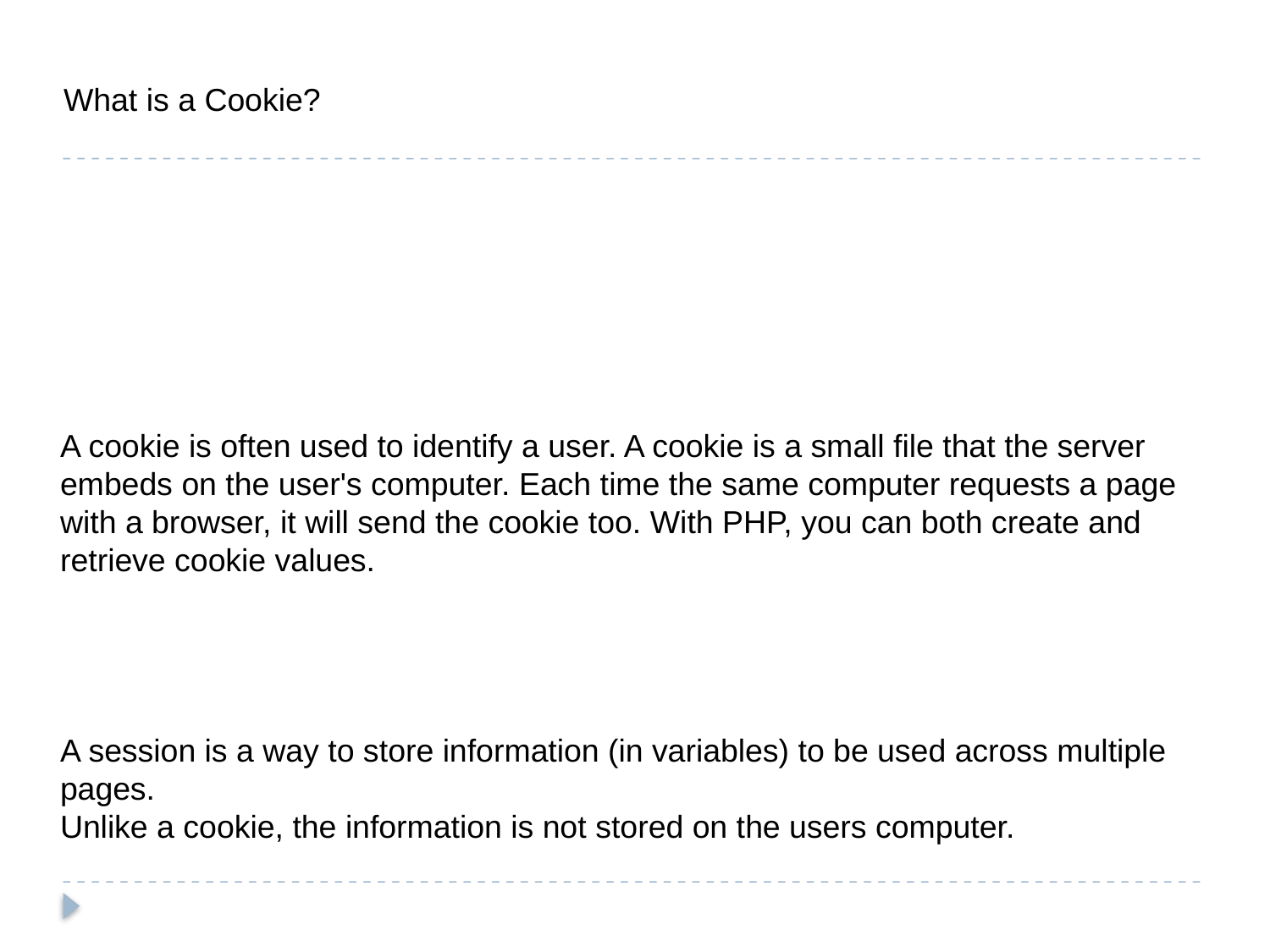

# What is a Cookie?

A cookie is often used to identify a user. A cookie is a small file that the server embeds on the user's computer. Each time the same computer requests a page with a browser, it will send the cookie too. With PHP, you can both create and retrieve cookie values.

A session is a way to store information (in variables) to be used across multiple pages.
Unlike a cookie, the information is not stored on the users computer.